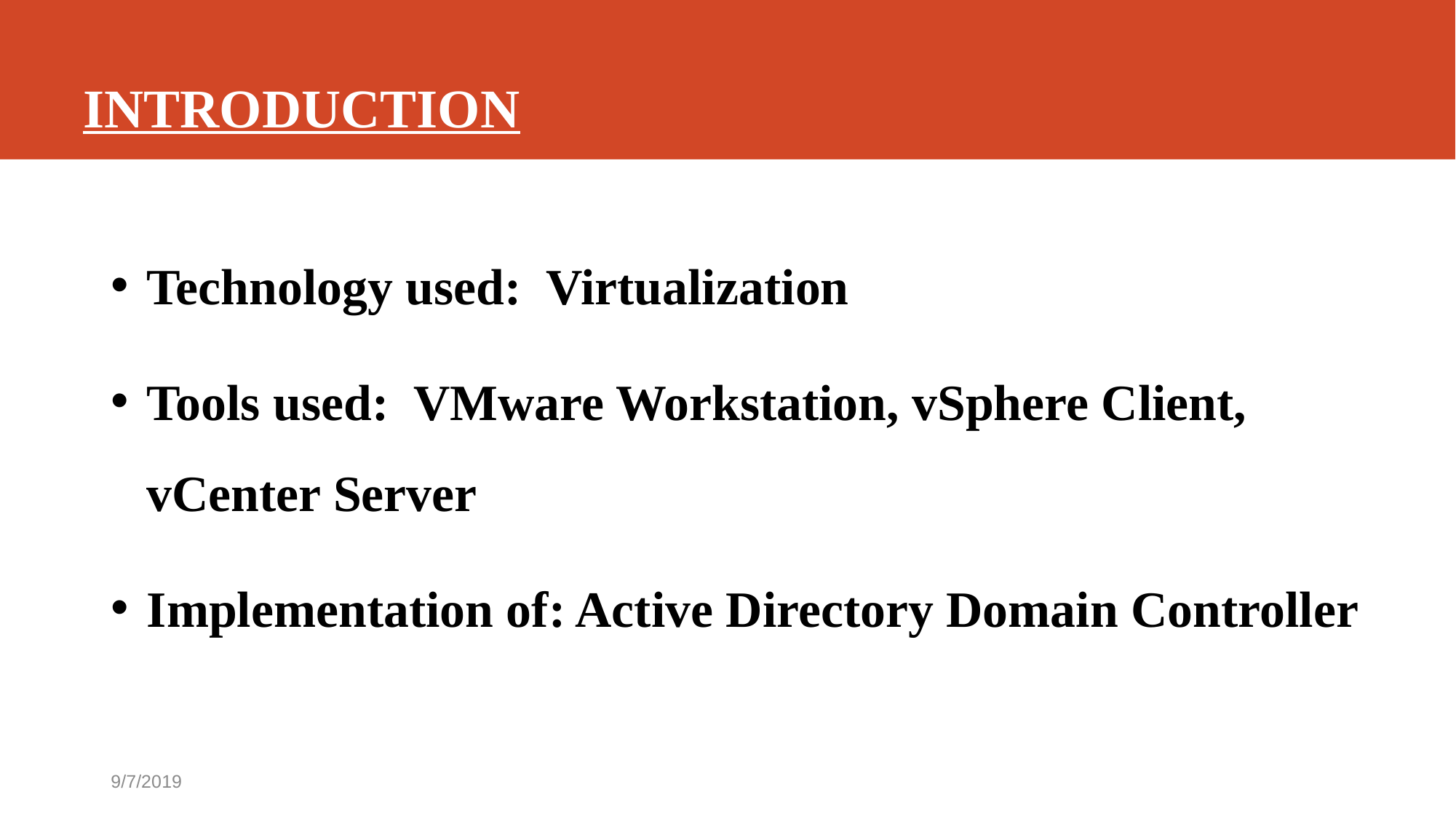

# INTRODUCTION
Technology used:  Virtualization
Tools used:  VMware Workstation, vSphere Client,  vCenter Server
Implementation of: Active Directory Domain Controller

9/7/2019